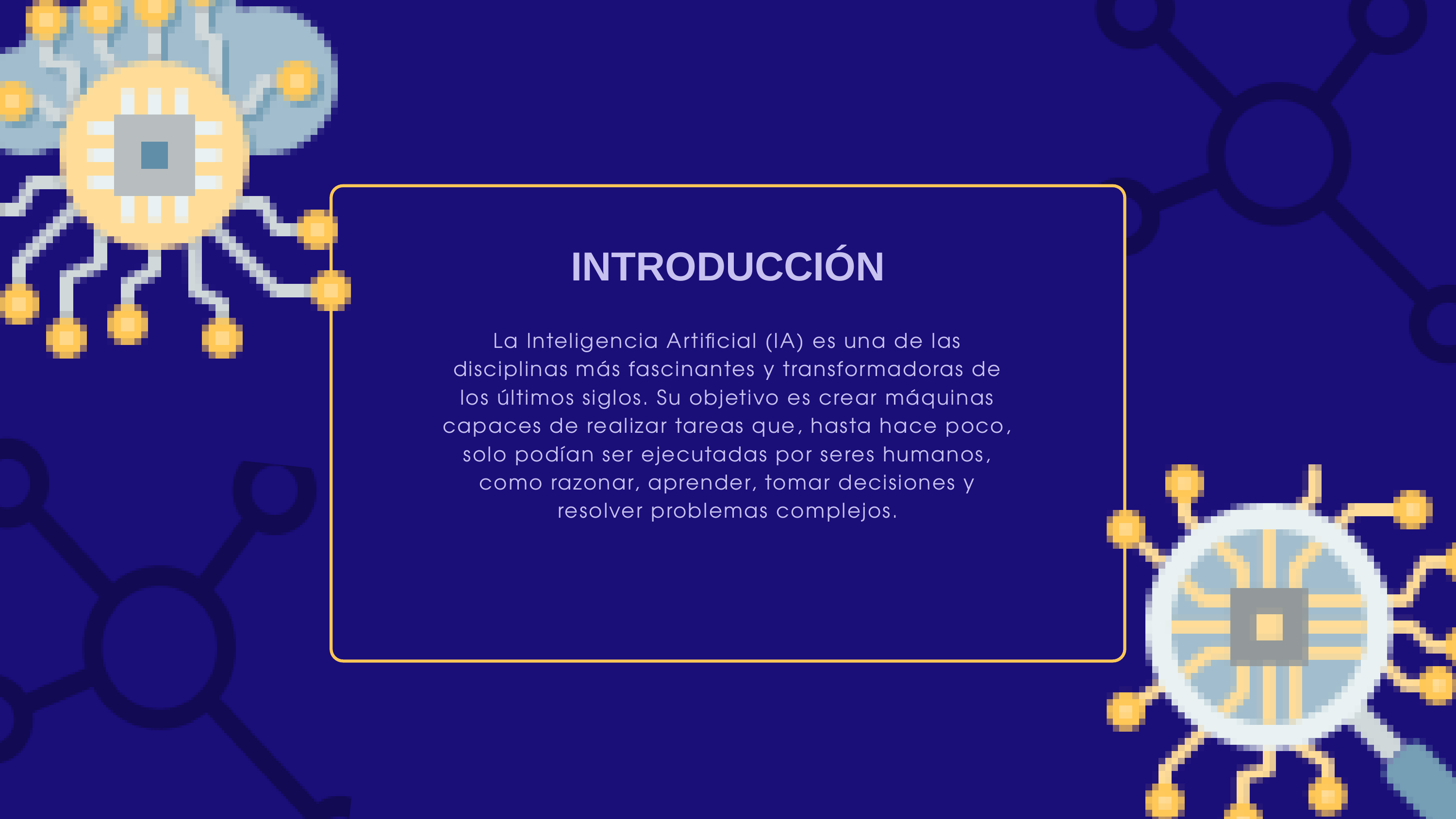

INTRODUCCIÓN
La Inteligencia Artificial (IA) es una de las disciplinas más fascinantes y transformadoras de los últimos siglos. Su objetivo es crear máquinas capaces de realizar tareas que, hasta hace poco, solo podían ser ejecutadas por seres humanos, como razonar, aprender, tomar decisiones y resolver problemas complejos.